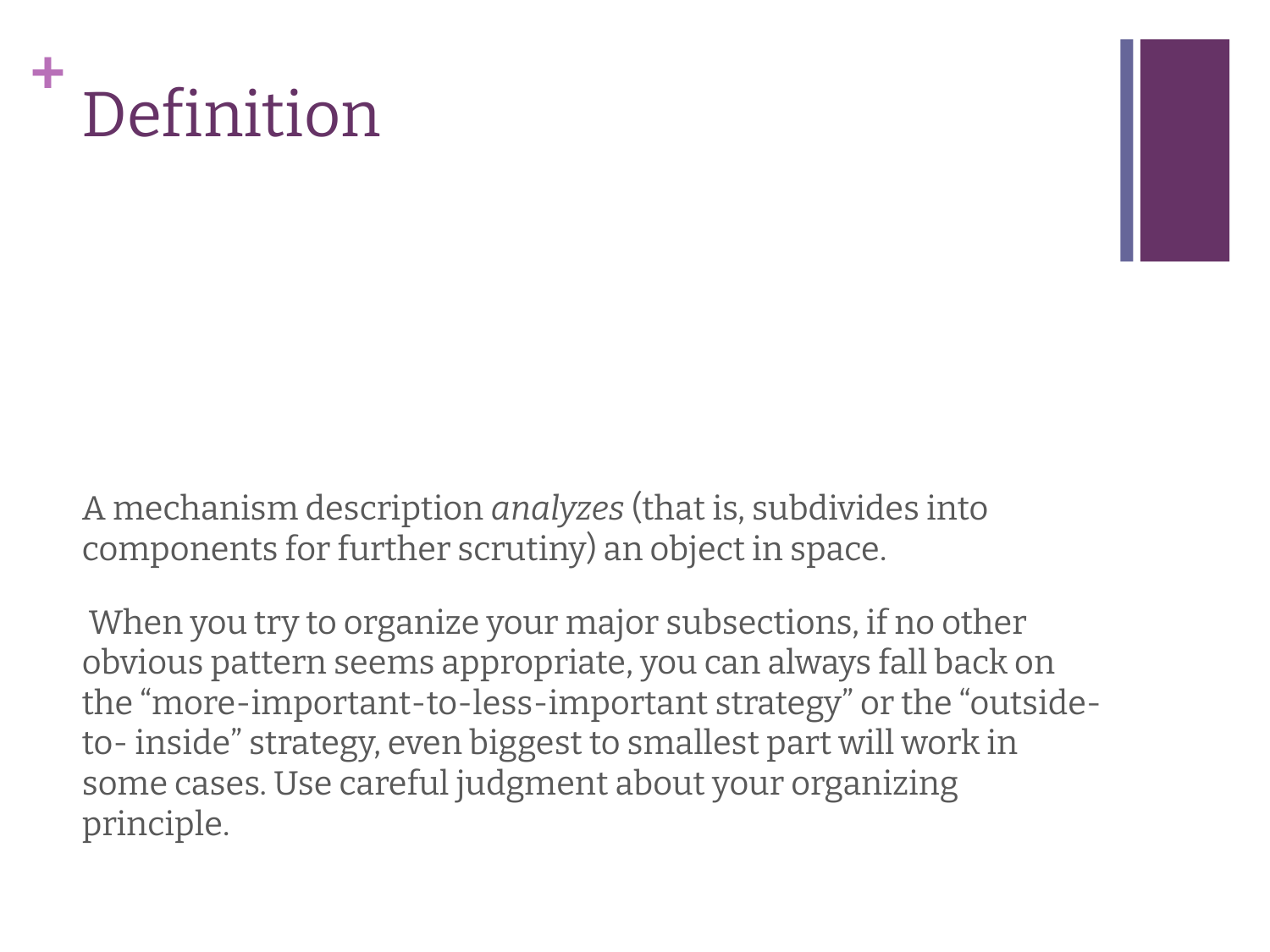

# Definition
A mechanism description analyzes (that is, subdivides into components for further scrutiny) an object in space.
 When you try to organize your major subsections, if no other obvious pattern seems appropriate, you can always fall back on the “more-important-to-less-important strategy” or the “outside-to- inside” strategy, even biggest to smallest part will work in some cases. Use careful judgment about your organizing principle.